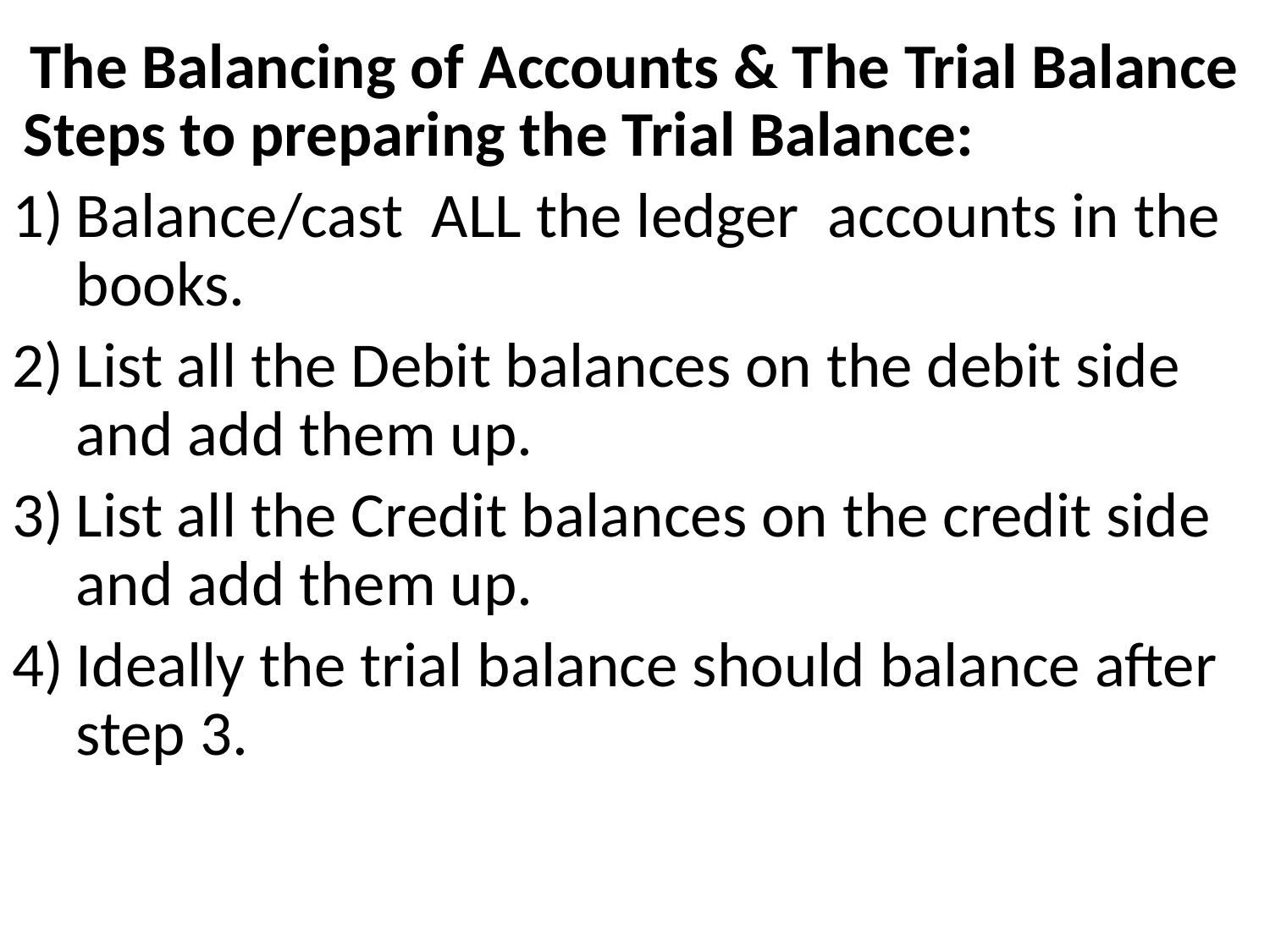

The Balancing of Accounts & The Trial Balance
 Steps to preparing the Trial Balance:
Balance/cast  ALL the ledger  accounts in the books.
List all the Debit balances on the debit side and add them up.
List all the Credit balances on the credit side and add them up.
Ideally the trial balance should balance after step 3.